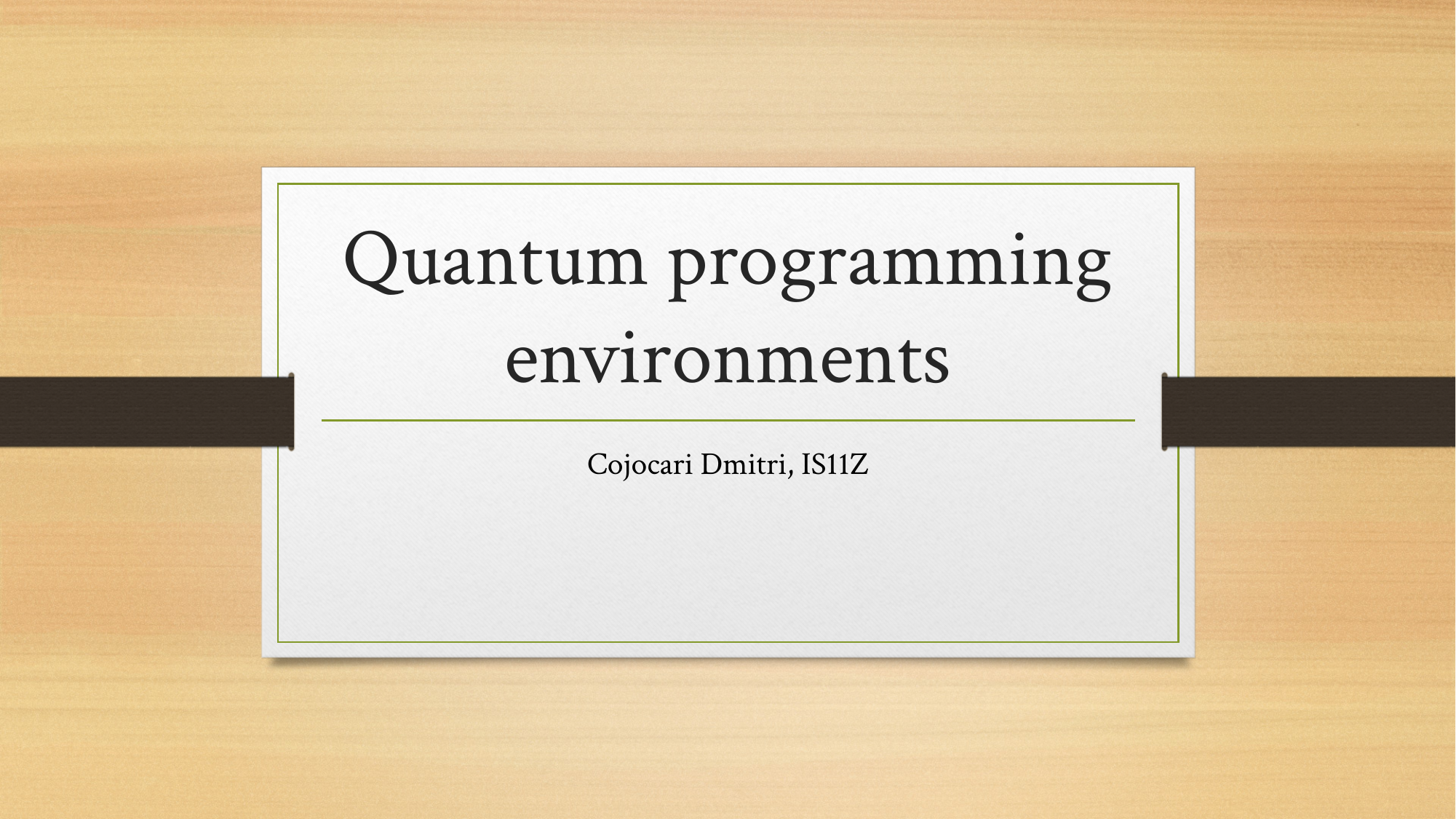

# Quantum programming environments
Cojocari Dmitri, IS11Z